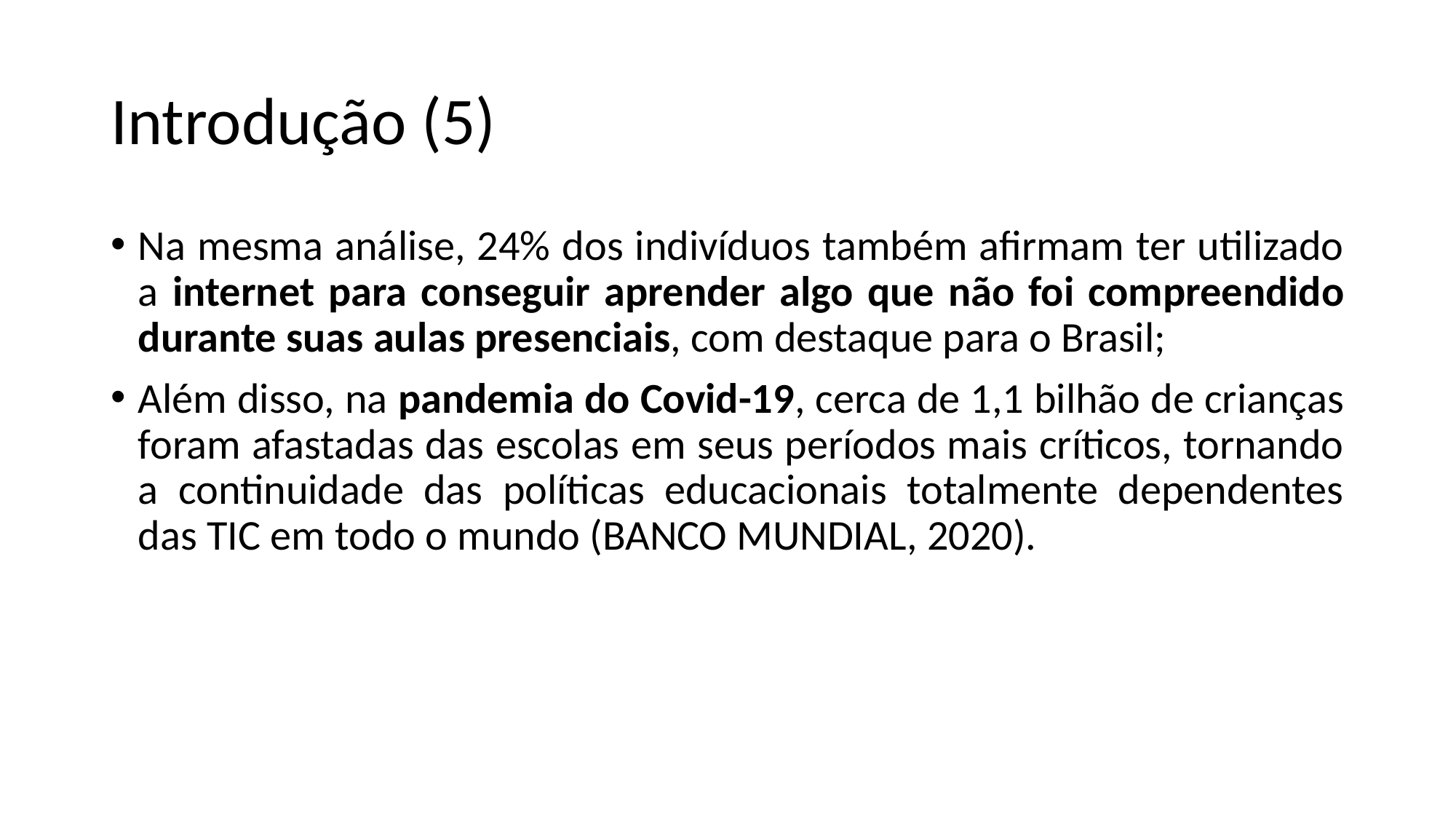

# Introdução (5)
Na mesma análise, 24% dos indivíduos também afirmam ter utilizado a internet para conseguir aprender algo que não foi compreendido durante suas aulas presenciais, com destaque para o Brasil;
Além disso, na pandemia do Covid-19, cerca de 1,1 bilhão de crianças foram afastadas das escolas em seus períodos mais críticos, tornando a continuidade das políticas educacionais totalmente dependentes das TIC em todo o mundo (BANCO MUNDIAL, 2020).